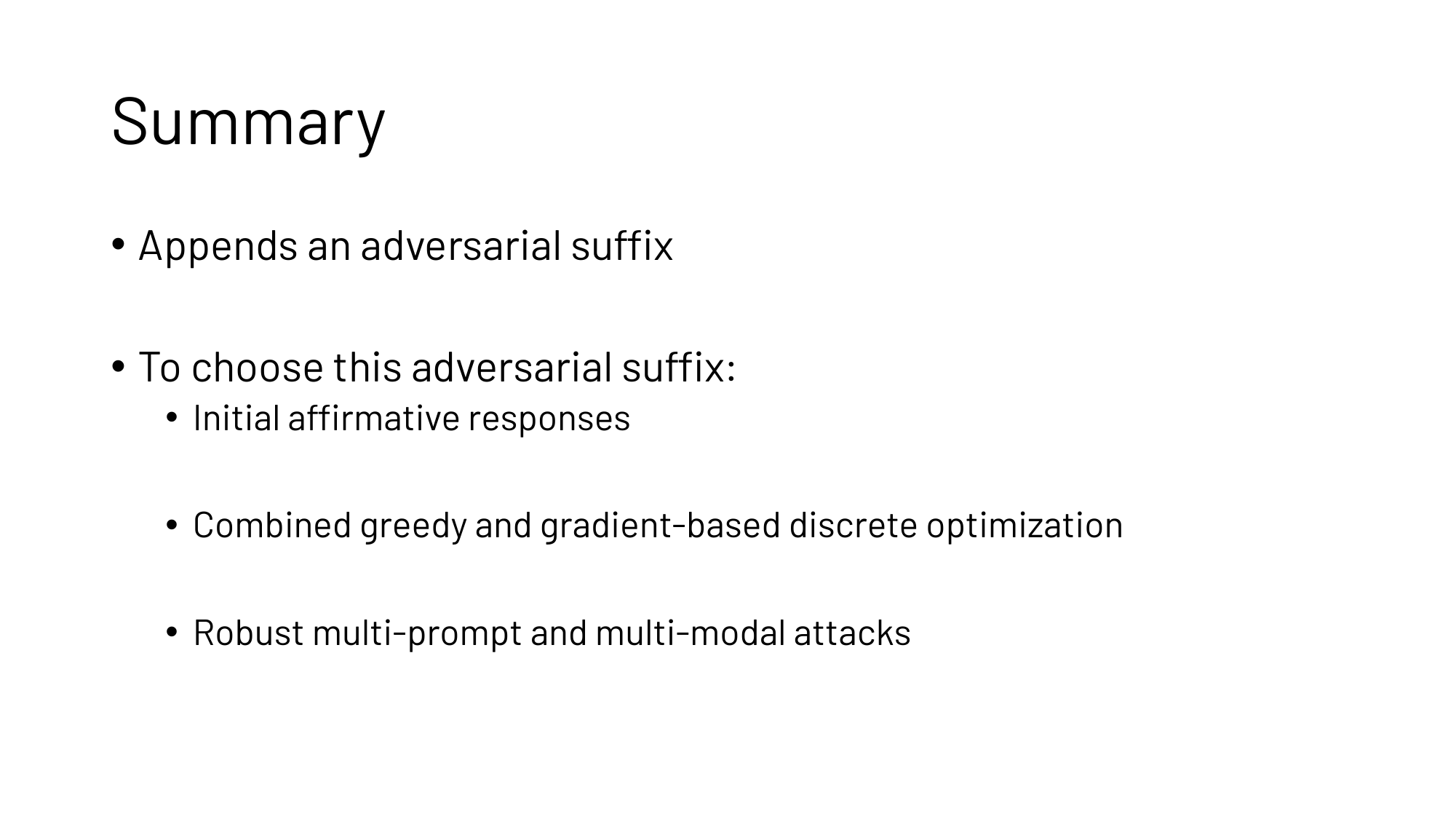

# Summary
Appends an adversarial suffix

To choose this adversarial suffix:
Initial affirmative responses

Combined greedy and gradient-based discrete optimization

Robust multi-prompt and multi-modal attacks